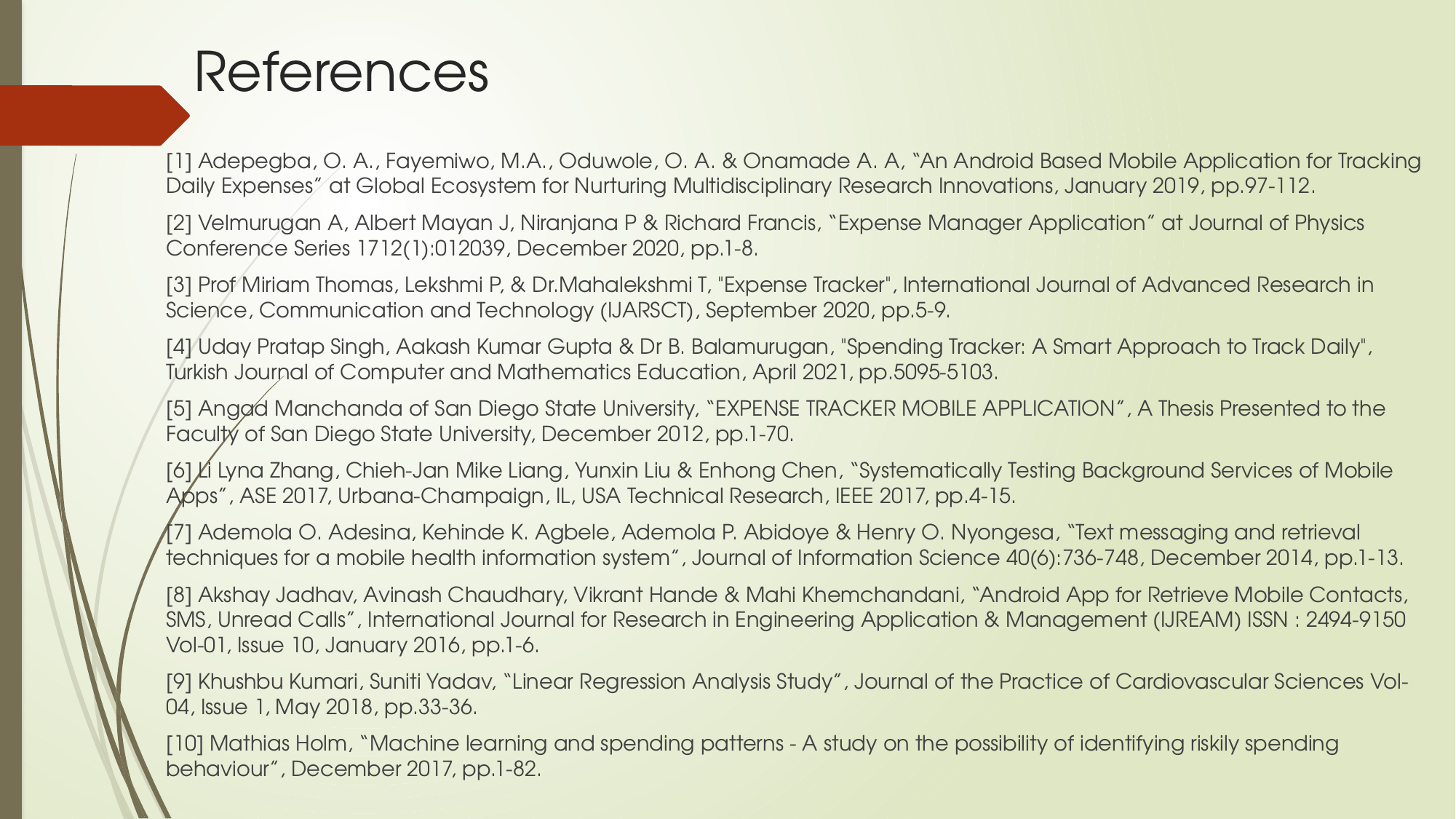

# References
[1] Adepegba, O. A., Fayemiwo, M.A., Oduwole, O. A. & Onamade A. A, “An Android Based Mobile Application for Tracking Daily Expenses” at Global Ecosystem for Nurturing Multidisciplinary Research Innovations, January 2019, pp.97-112.
[2] Velmurugan A, Albert Mayan J, Niranjana P & Richard Francis, “Expense Manager Application” at Journal of Physics Conference Series 1712(1):012039, December 2020, pp.1-8.
[3] Prof Miriam Thomas, Lekshmi P, & Dr.Mahalekshmi T, "Expense Tracker", International Journal of Advanced Research in Science, Communication and Technology (IJARSCT), September 2020, pp.5-9.
[4] Uday Pratap Singh, Aakash Kumar Gupta & Dr B. Balamurugan, "Spending Tracker: A Smart Approach to Track Daily", Turkish Journal of Computer and Mathematics Education, April 2021, pp.5095-5103.
[5] Angad Manchanda of San Diego State University, “EXPENSE TRACKER MOBILE APPLICATION”, A Thesis Presented to the Faculty of San Diego State University, December 2012, pp.1-70.
[6] Li Lyna Zhang, Chieh-Jan Mike Liang, Yunxin Liu & Enhong Chen, “Systematically Testing Background Services of Mobile Apps”, ASE 2017, Urbana-Champaign, IL, USA Technical Research, IEEE 2017, pp.4-15.
[7] Ademola O. Adesina, Kehinde K. Agbele, Ademola P. Abidoye & Henry O. Nyongesa, “Text messaging and retrieval techniques for a mobile health information system”, Journal of Information Science 40(6):736-748, December 2014, pp.1-13.
[8] Akshay Jadhav, Avinash Chaudhary, Vikrant Hande & Mahi Khemchandani, “Android App for Retrieve Mobile Contacts, SMS, Unread Calls”, International Journal for Research in Engineering Application & Management (IJREAM) ISSN : 2494-9150 Vol-01, Issue 10, January 2016, pp.1-6.
[9] Khushbu Kumari, Suniti Yadav, “Linear Regression Analysis Study”, Journal of the Practice of Cardiovascular Sciences Vol-04, Issue 1, May 2018, pp.33-36.
[10] Mathias Holm, “Machine learning and spending patterns - A study on the possibility of identifying riskily spending behaviour”, December 2017, pp.1-82.